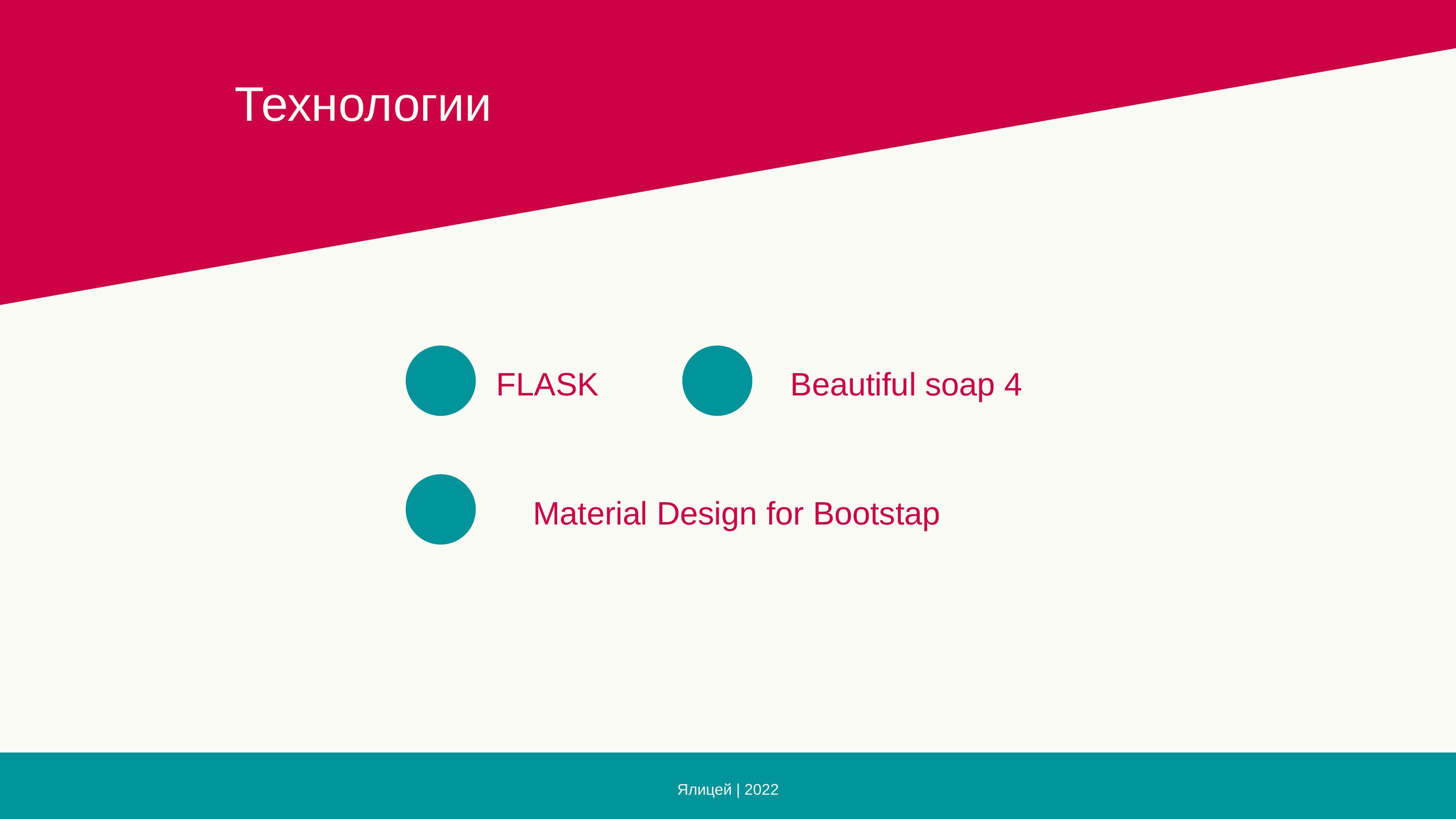

Технологии

FLASK
Beautiful soap 4

Material Design for Bootstap

Ялицей | 2022